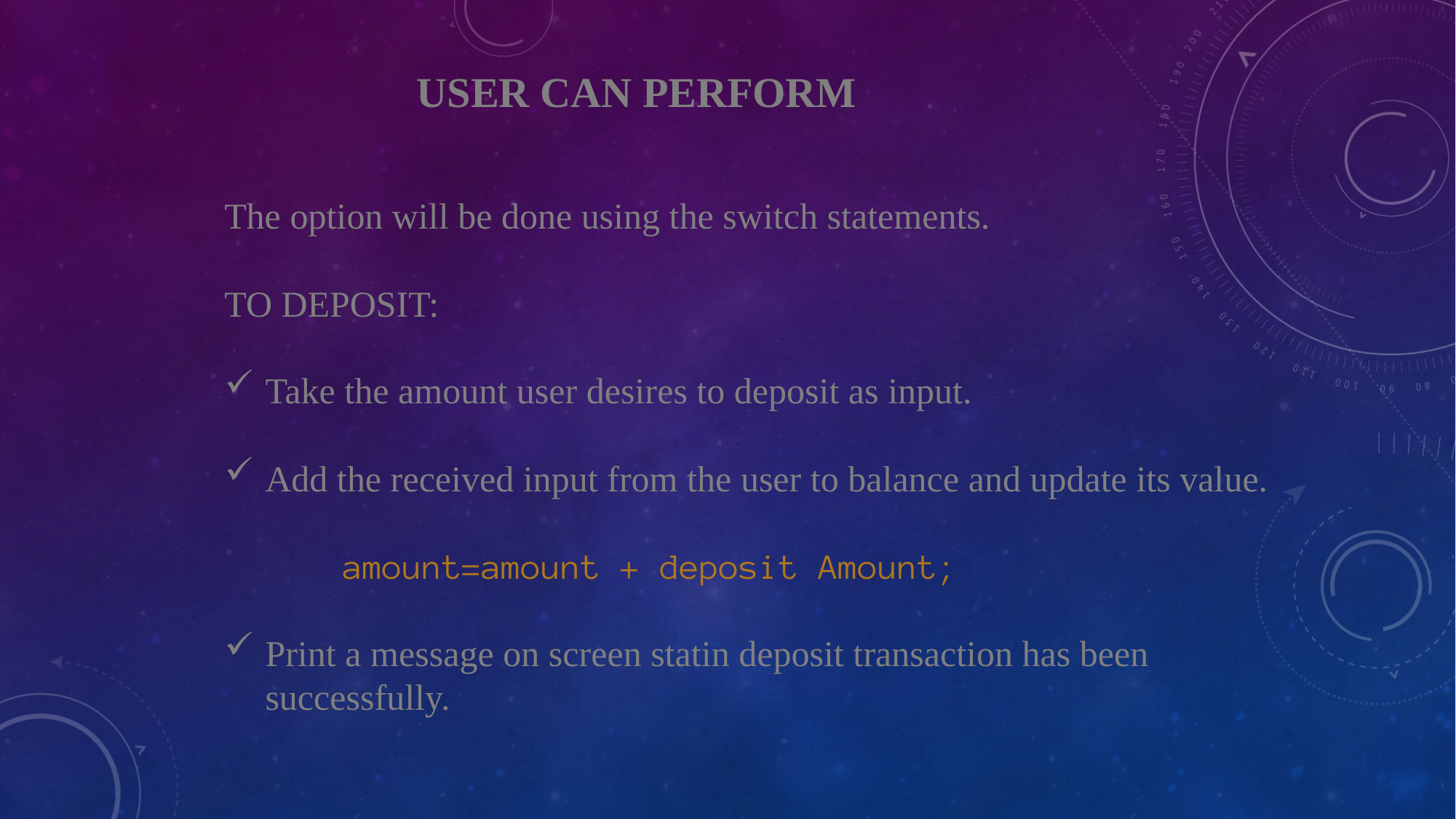

USER CAN PERFORM
The option will be done using the switch statements.

TO DEPOSIT:

Take the amount user desires to deposit as input.

Add the received input from the user to balance and update its value.

      amount=amount + deposit Amount;

Print a message on screen statin deposit transaction has been successfully.